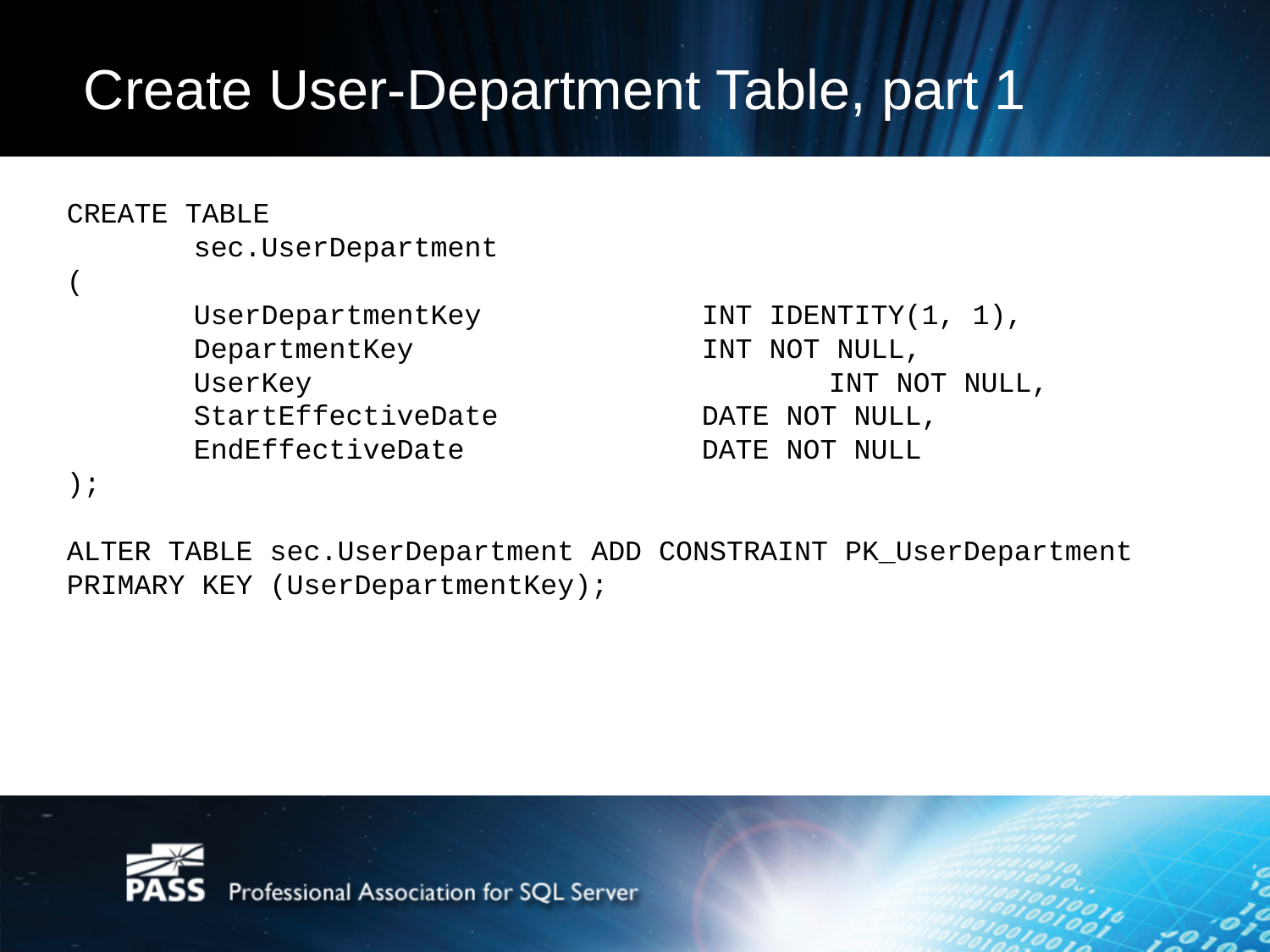

# Create User-Department Table, part 1
CREATE TABLE
	sec.UserDepartment
(
	UserDepartmentKey		INT IDENTITY(1, 1),
	DepartmentKey			INT NOT NULL,
	UserKey					INT NOT NULL,
	StartEffectiveDate		DATE NOT NULL,
	EndEffectiveDate		DATE NOT NULL
);

ALTER TABLE sec.UserDepartment ADD CONSTRAINT PK_UserDepartment PRIMARY KEY (UserDepartmentKey);